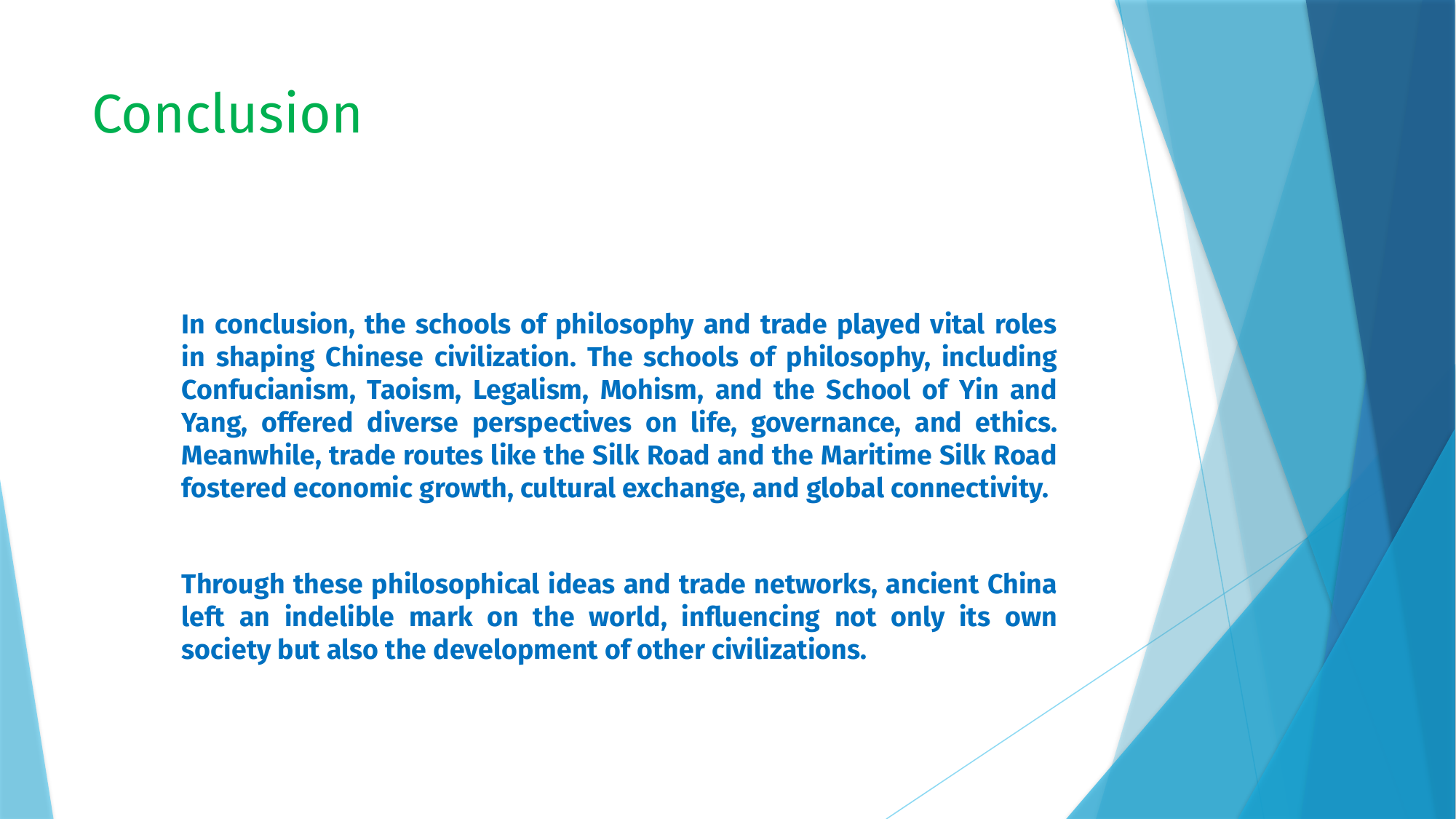

# Conclusion
In conclusion, the schools of philosophy and trade played vital roles in shaping Chinese civilization. The schools of philosophy, including Confucianism, Taoism, Legalism, Mohism, and the School of Yin and Yang, offered diverse perspectives on life, governance, and ethics. Meanwhile, trade routes like the Silk Road and the Maritime Silk Road fostered economic growth, cultural exchange, and global connectivity.

Through these philosophical ideas and trade networks, ancient China left an indelible mark on the world, influencing not only its own society but also the development of other civilizations.